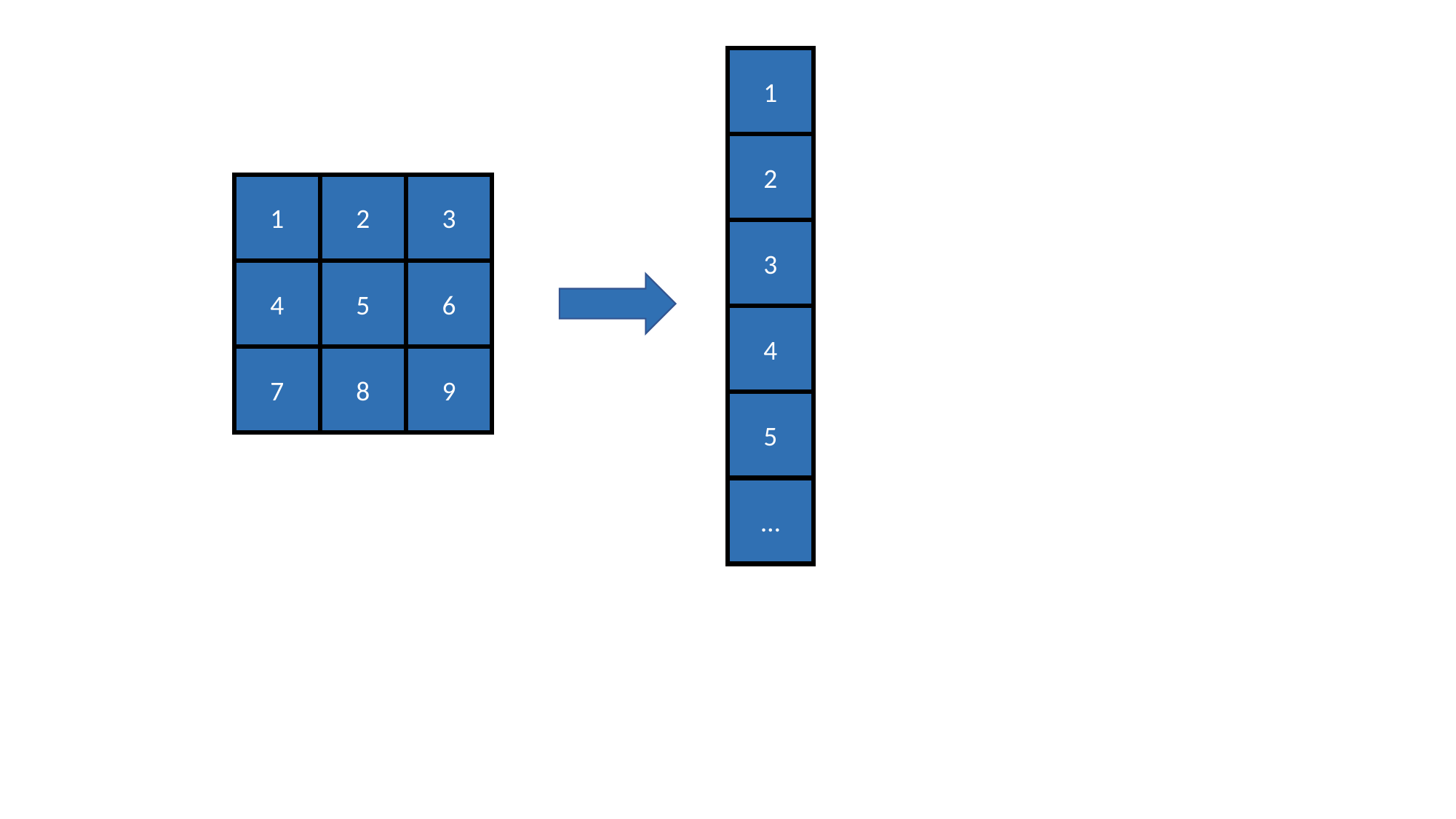

1
2
3
4
5
…
1
2
3
4
5
6

7
8
9